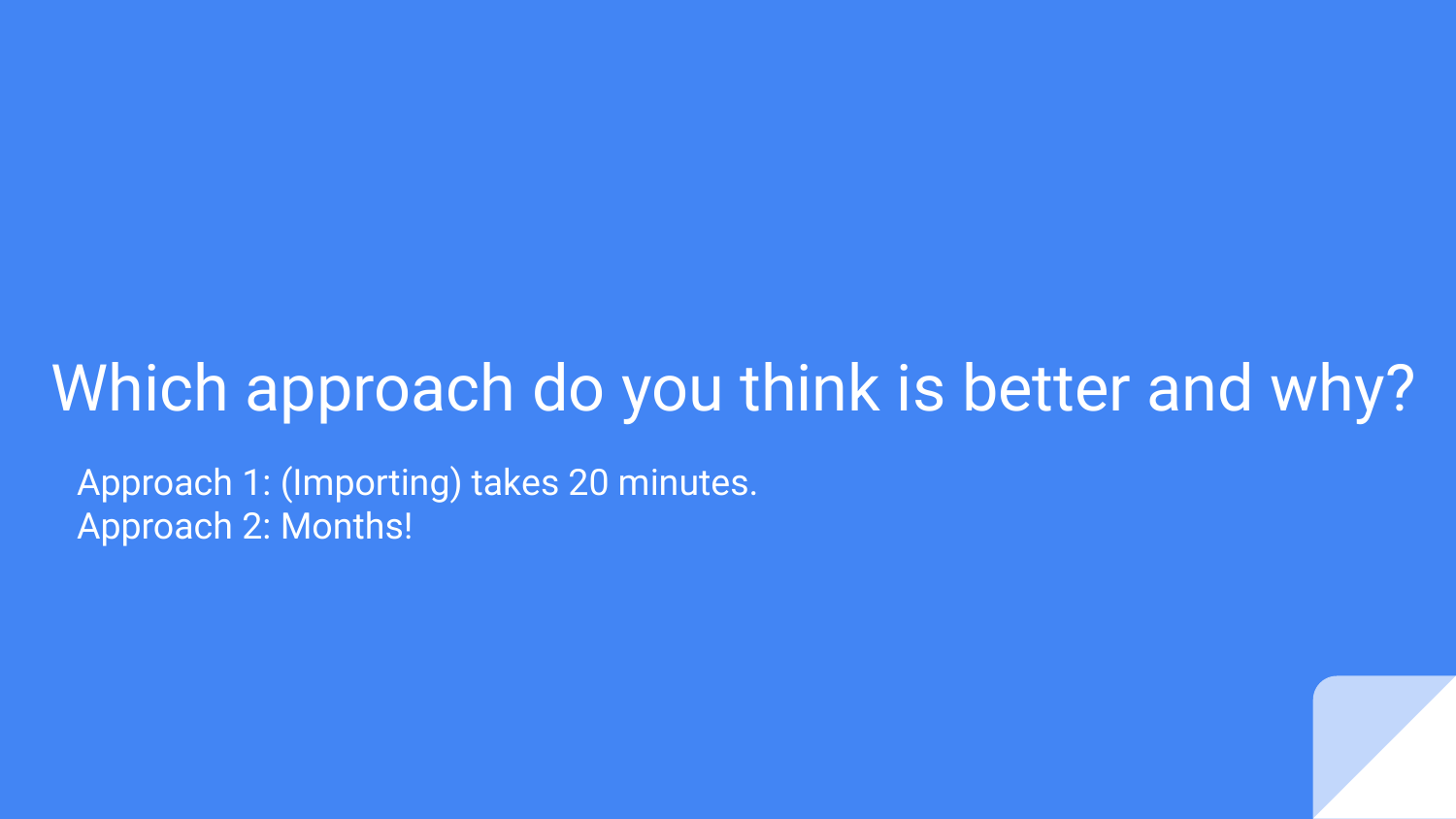

# Which approach do you think is better and why?
Approach 1: (Importing) takes 20 minutes.
Approach 2: Months!